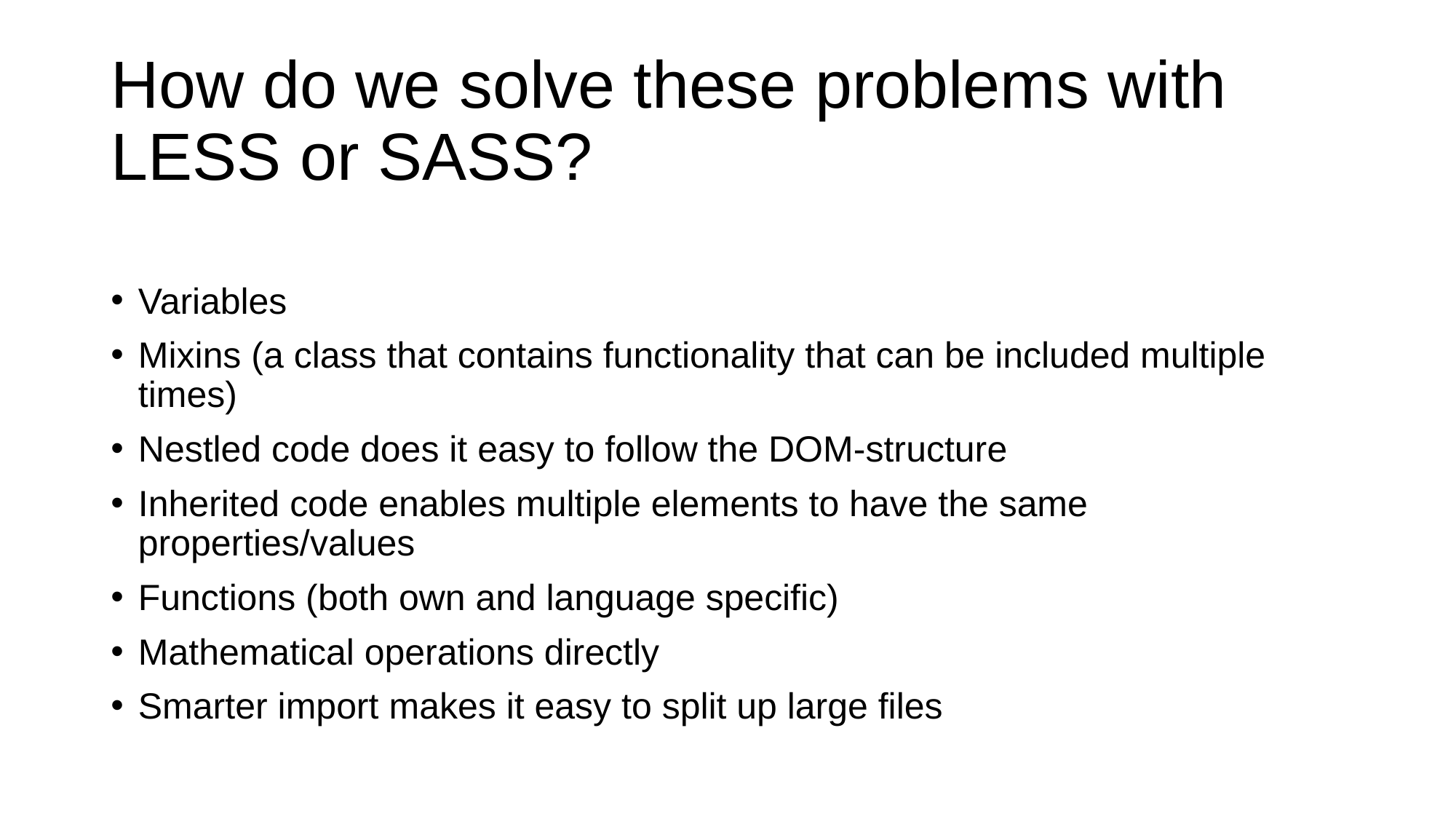

# How do we solve these problems with LESS or SASS?

Variables
Mixins (a class that contains functionality that can be included multiple times)
Nestled code does it easy to follow the DOM-structure
Inherited code enables multiple elements to have the same properties/values
Functions (both own and language specific)
Mathematical operations directly
Smarter import makes it easy to split up large files